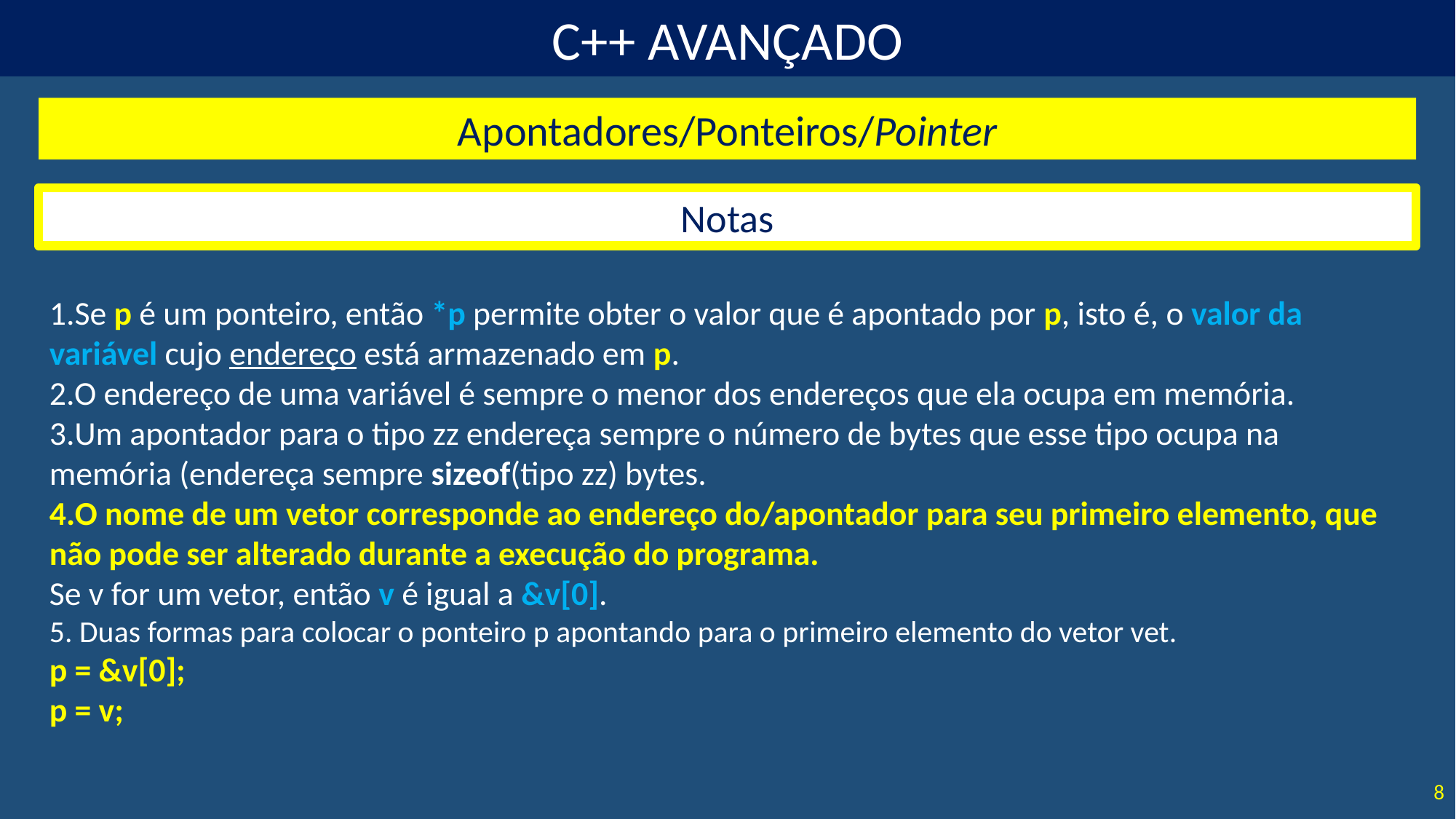

Apontadores/Ponteiros/Pointer
Notas
1.Se p é um ponteiro, então *p permite obter o valor que é apontado por p, isto é, o valor da variável cujo endereço está armazenado em p.
2.O endereço de uma variável é sempre o menor dos endereços que ela ocupa em memória.
3.Um apontador para o tipo zz endereça sempre o número de bytes que esse tipo ocupa na memória (endereça sempre sizeof(tipo zz) bytes.
4.O nome de um vetor corresponde ao endereço do/apontador para seu primeiro elemento, que não pode ser alterado durante a execução do programa.
Se v for um vetor, então v é igual a &v[0].
5. Duas formas para colocar o ponteiro p apontando para o primeiro elemento do vetor vet.
p = &v[0];
p = v;